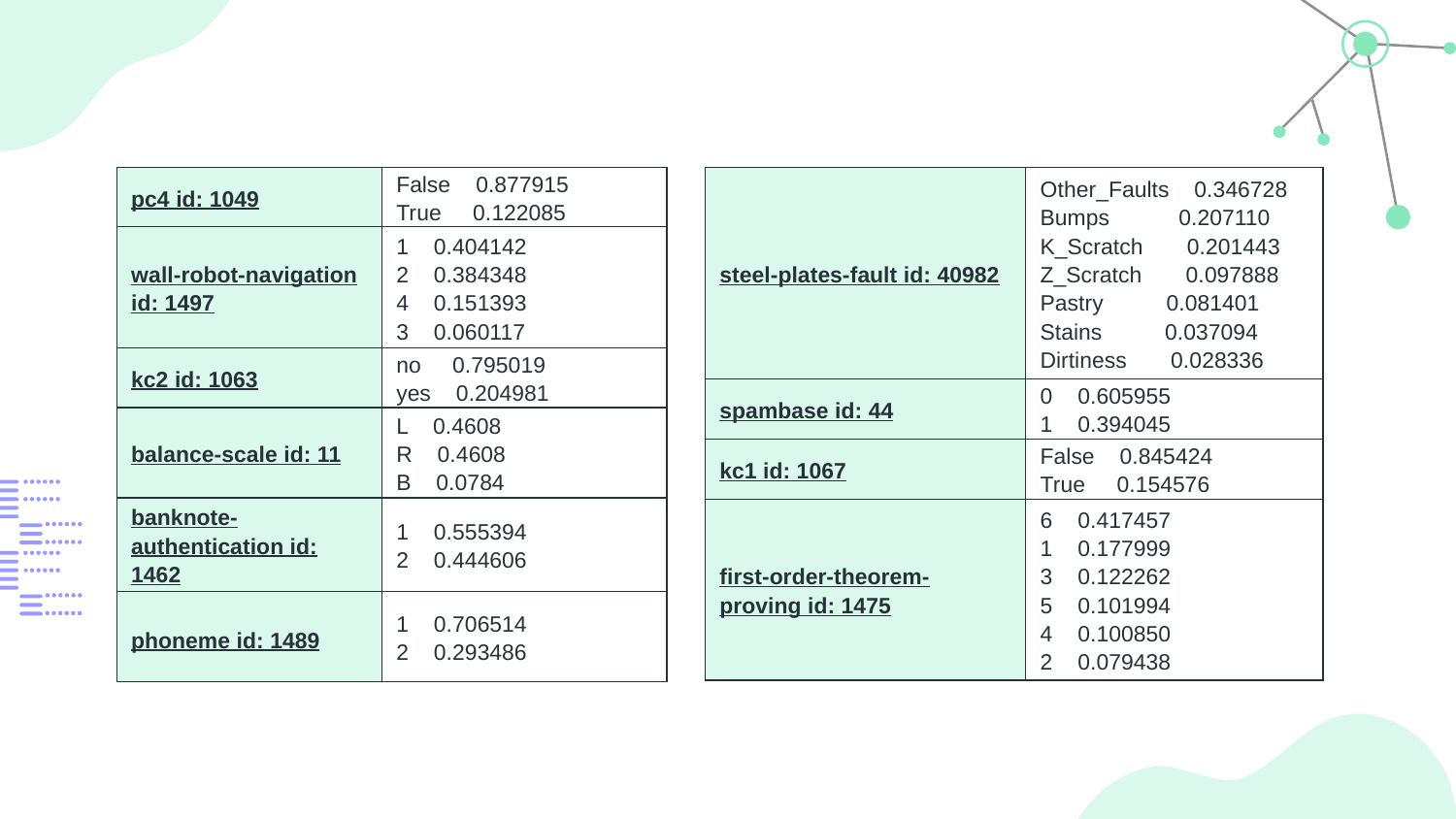

| pc4 id: 1049 | False 0.877915 True 0.122085 |
| --- | --- |
| wall-robot-navigation id: 1497 | 1 0.404142 2 0.384348 4 0.151393 3 0.060117 |
| kc2 id: 1063 | no 0.795019 yes 0.204981 |
| balance-scale id: 11 | L 0.4608 R 0.4608 B 0.0784 |
| banknote-authentication id: 1462 | 1 0.555394 2 0.444606 |
| phoneme id: 1489 | 1 0.706514 2 0.293486 |
| steel-plates-fault id: 40982 | Other\_Faults 0.346728 Bumps 0.207110 K\_Scratch 0.201443 Z\_Scratch 0.097888 Pastry 0.081401 Stains 0.037094 Dirtiness 0.028336 |
| --- | --- |
| spambase id: 44 | 0 0.605955 1 0.394045 |
| kc1 id: 1067 | False 0.845424 True 0.154576 |
| first-order-theorem-proving id: 1475 | 6 0.417457 1 0.177999 3 0.122262 5 0.101994 4 0.100850 2 0.079438 |